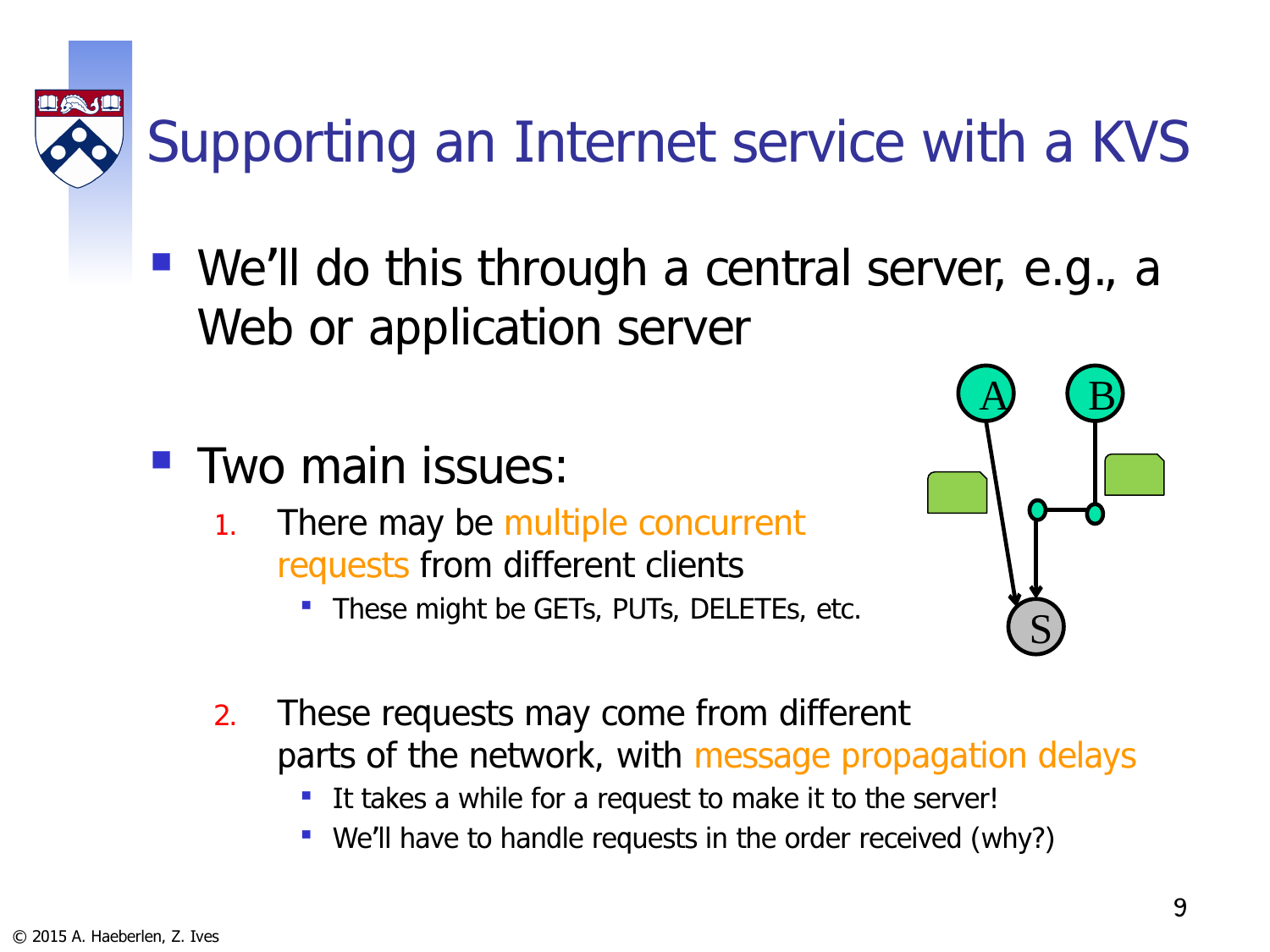

# Supporting an Internet service with a KVS
We’ll do this through a central server, e.g., a Web or application server

Two main issues:
There may be multiple concurrent
requests from different clients
These might be GETs, PUTs, DELETEs, etc.

These requests may come from different
parts of the network, with message propagation delays
It takes a while for a request to make it to the server!
We’ll have to handle requests in the order received (why?)
A
B

S
9